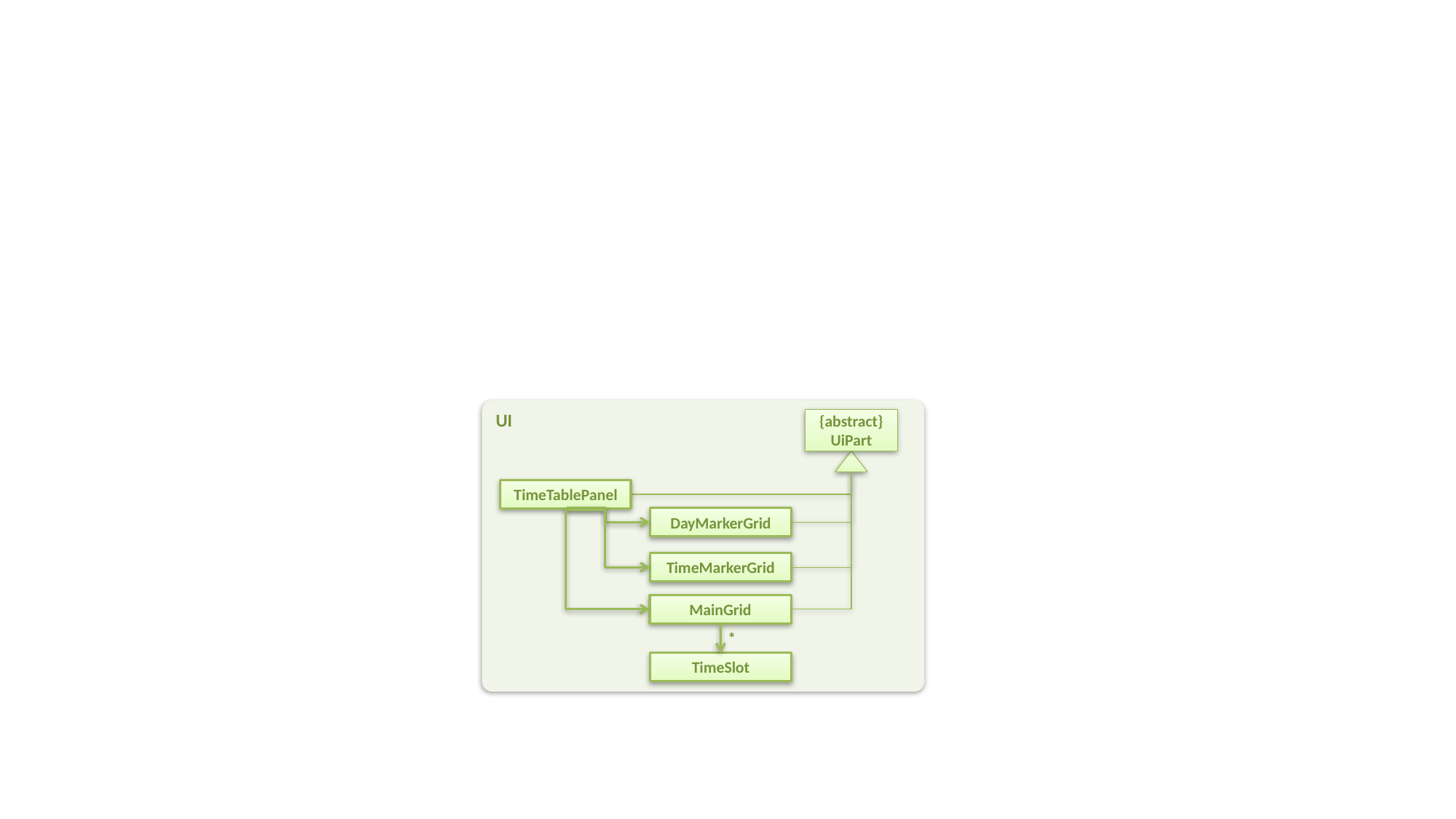

UI
{abstract}
UiPart

TimeTablePanel
DayMarkerGrid
TimeMarkerGrid
MainGrid
*
TimeSlot